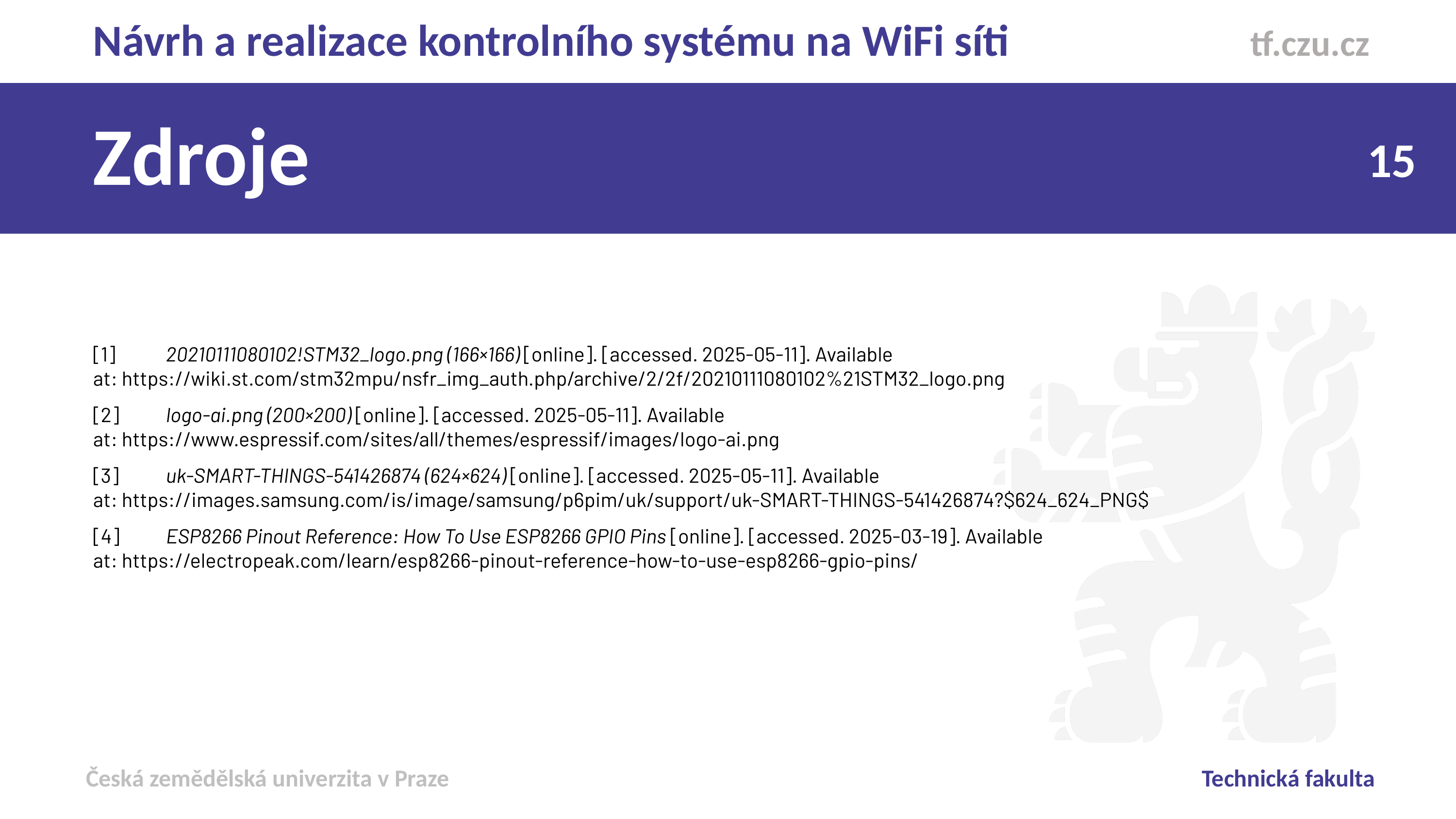

Návrh a realizace kontrolního systému na WiFi síti
Zdroje
[1] 	20210111080102!STM32_logo.png (166×166) [online]. [accessed. 2025-05-11]. Available 	at: https://wiki.st.com/stm32mpu/nsfr_img_auth.php/archive/2/2f/20210111080102%21STM32_logo.png
[2] 	logo-ai.png (200×200) [online]. [accessed. 2025-05-11]. Available 	at: https://www.espressif.com/sites/all/themes/espressif/images/logo-ai.png
[3] 	uk-SMART-THINGS-541426874 (624×624) [online]. [accessed. 2025-05-11]. Available 	at: https://images.samsung.com/is/image/samsung/p6pim/uk/support/uk-SMART-THINGS-541426874?$624_624_PNG$
[4] 	ESP8266 Pinout Reference: How To Use ESP8266 GPIO Pins [online]. [accessed. 2025-03-19]. Available 	at: https://electropeak.com/learn/esp8266-pinout-reference-how-to-use-esp8266-gpio-pins/